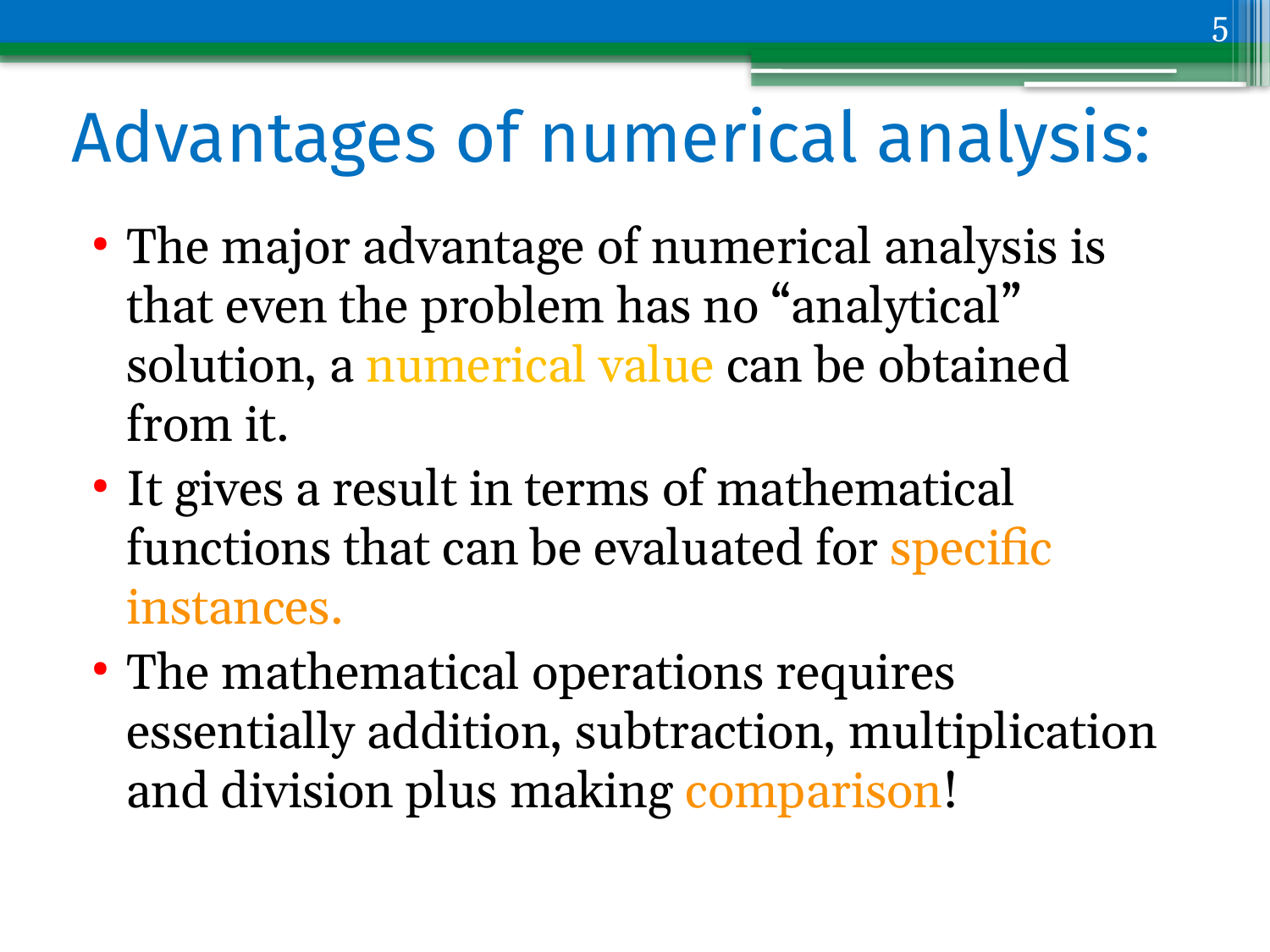

5
# Advantages of numerical analysis:
The major advantage of numerical analysis is that even the problem has no “analytical” solution, a numerical value can be obtained from it.
It gives a result in terms of mathematical functions that can be evaluated for specific  instances.
The mathematical operations requires essentially addition, subtraction, multiplication and division plus making comparison!